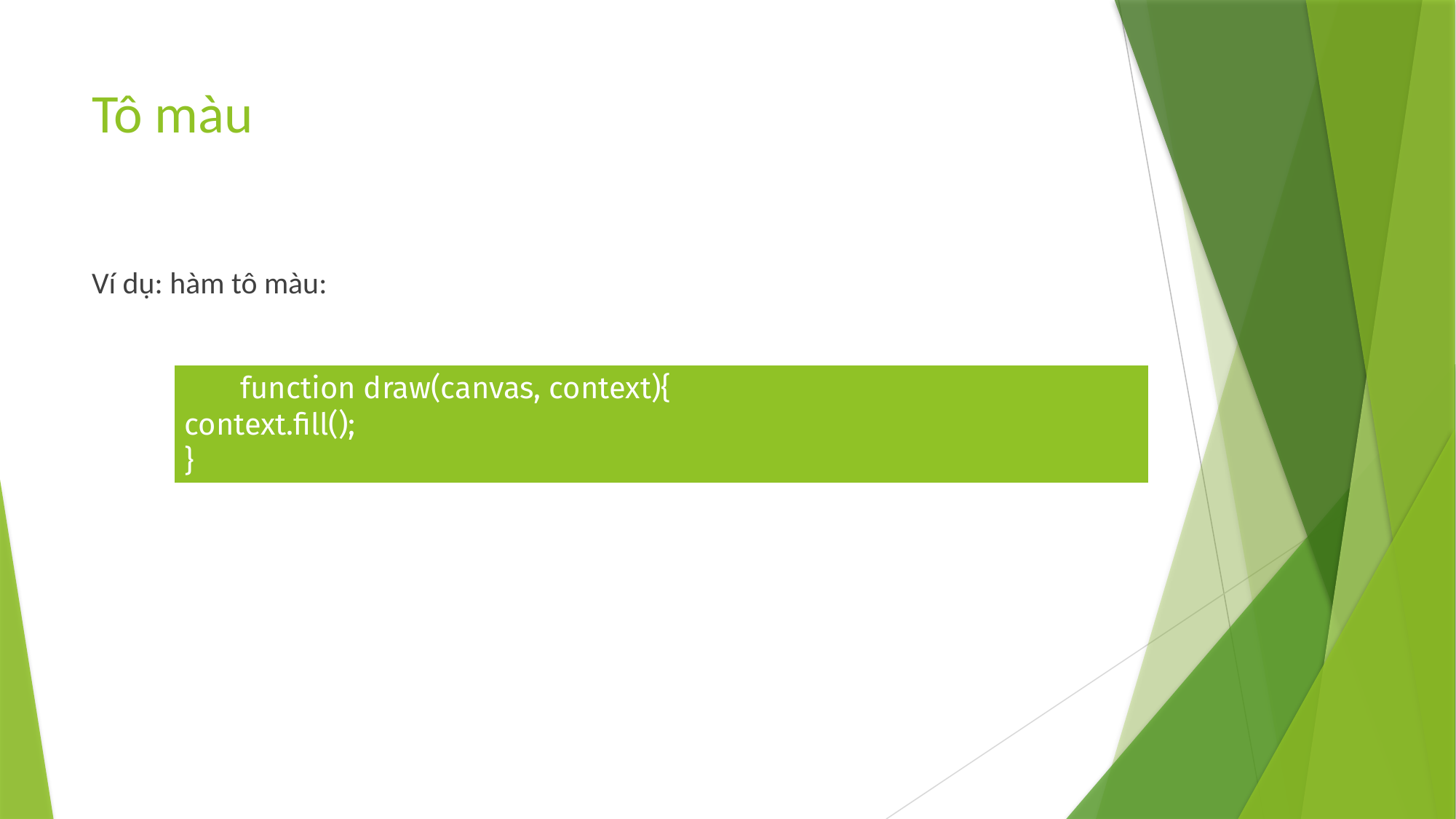

# Tô màu
Ví dụ: hàm tô màu:

| function draw(canvas, context){ context.fill(); } |
| --- |